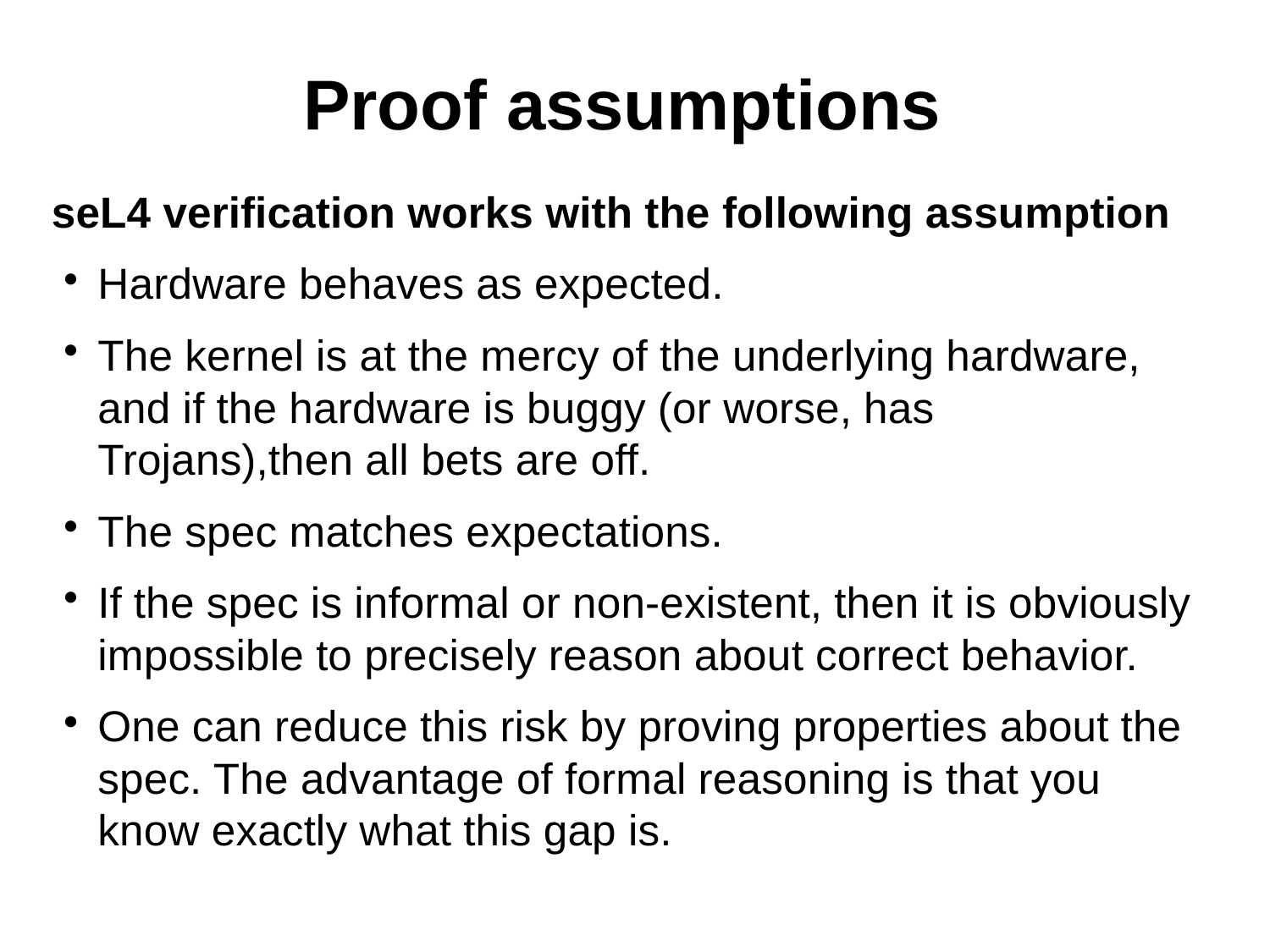

Proof assumptions
seL4 verification works with the following assumption
Hardware behaves as expected.
The kernel is at the mercy of the underlying hardware, and if the hardware is buggy (or worse, has Trojans),then all bets are off.
The spec matches expectations.
If the spec is informal or non-existent, then it is obviously impossible to precisely reason about correct behavior.
One can reduce this risk by proving properties about the spec. The advantage of formal reasoning is that you know exactly what this gap is.